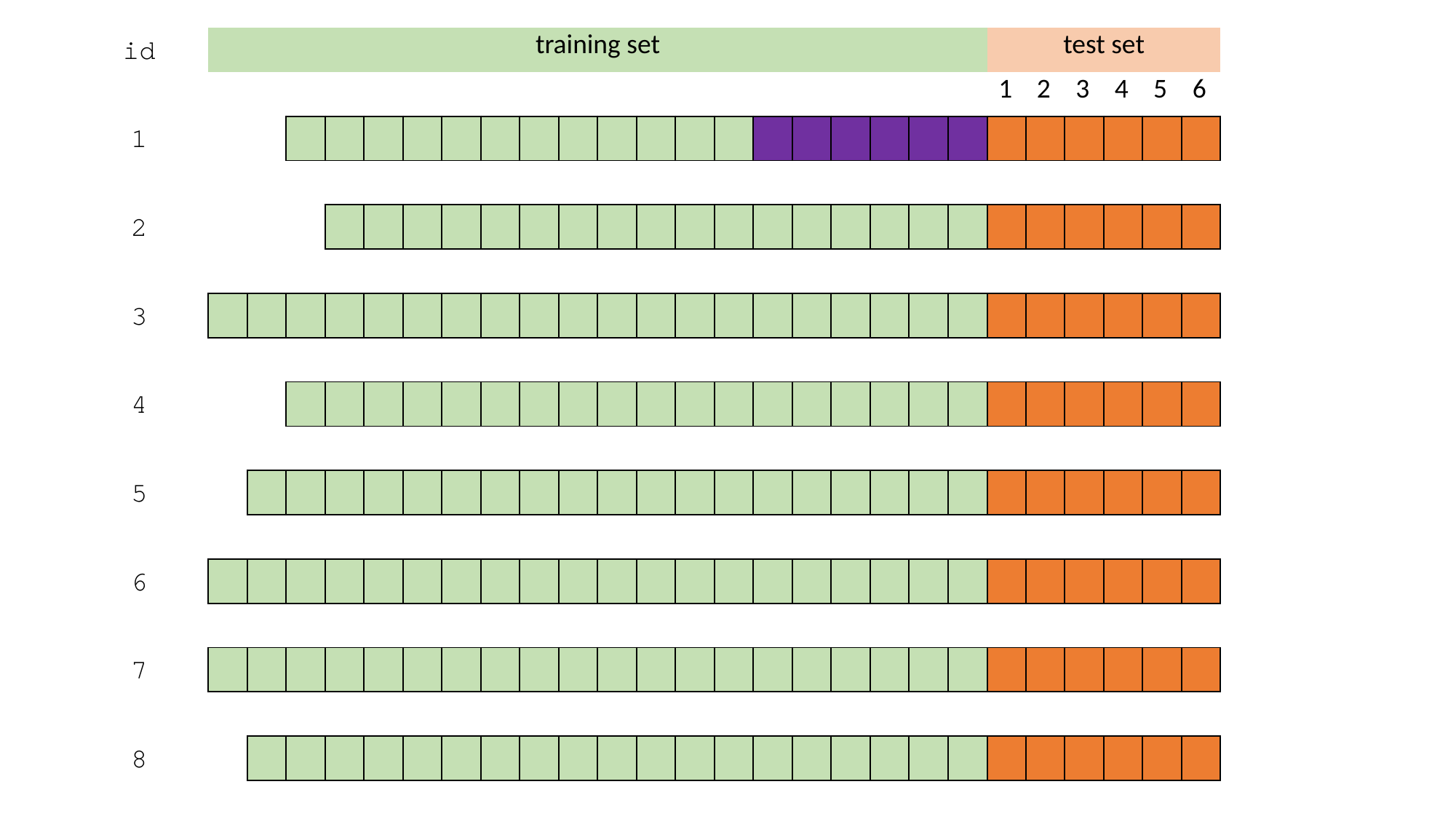

| id |  | training set |  |  |  |  |  |  |  |  |  |  |  |  |  |  |  |  |  |  |  | test set |  |  |  |  |  |
| --- | --- | --- | --- | --- | --- | --- | --- | --- | --- | --- | --- | --- | --- | --- | --- | --- | --- | --- | --- | --- | --- | --- | --- | --- | --- | --- | --- |
|  |  |  |  |  |  |  |  |  |  |  |  |  |  |  |  |  |  |  |  |  |  | 1 | 2 | 3 | 4 | 5 | 6 |
| 1 |  |  |  |  |  |  |  |  |  |  |  |  |  |  |  |  |  |  |  |  |  |  |  |  |  |  |  |
|  |  |  |  |  |  |  |  |  |  |  |  |  |  |  |  |  |  |  |  |  |  |  |  |  |  |  |  |
| 2 |  |  |  |  |  |  |  |  |  |  |  |  |  |  |  |  |  |  |  |  |  |  |  |  |  |  |  |
|  |  |  |  |  |  |  |  |  |  |  |  |  |  |  |  |  |  |  |  |  |  |  |  |  |  |  |  |
| 3 |  |  |  |  |  |  |  |  |  |  |  |  |  |  |  |  |  |  |  |  |  |  |  |  |  |  |  |
|  |  |  |  |  |  |  |  |  |  |  |  |  |  |  |  |  |  |  |  |  |  |  |  |  |  |  |  |
| 4 |  |  |  |  |  |  |  |  |  |  |  |  |  |  |  |  |  |  |  |  |  |  |  |  |  |  |  |
|  |  |  |  |  |  |  |  |  |  |  |  |  |  |  |  |  |  |  |  |  |  |  |  |  |  |  |  |
| 5 |  |  |  |  |  |  |  |  |  |  |  |  |  |  |  |  |  |  |  |  |  |  |  |  |  |  |  |
|  |  |  |  |  |  |  |  |  |  |  |  |  |  |  |  |  |  |  |  |  |  |  |  |  |  |  |  |
| 6 |  |  |  |  |  |  |  |  |  |  |  |  |  |  |  |  |  |  |  |  |  |  |  |  |  |  |  |
|  |  |  |  |  |  |  |  |  |  |  |  |  |  |  |  |  |  |  |  |  |  |  |  |  |  |  |  |
| 7 |  |  |  |  |  |  |  |  |  |  |  |  |  |  |  |  |  |  |  |  |  |  |  |  |  |  |  |
|  |  |  |  |  |  |  |  |  |  |  |  |  |  |  |  |  |  |  |  |  |  |  |  |  |  |  |  |
| 8 |  |  |  |  |  |  |  |  |  |  |  |  |  |  |  |  |  |  |  |  |  |  |  |  |  |  |  |